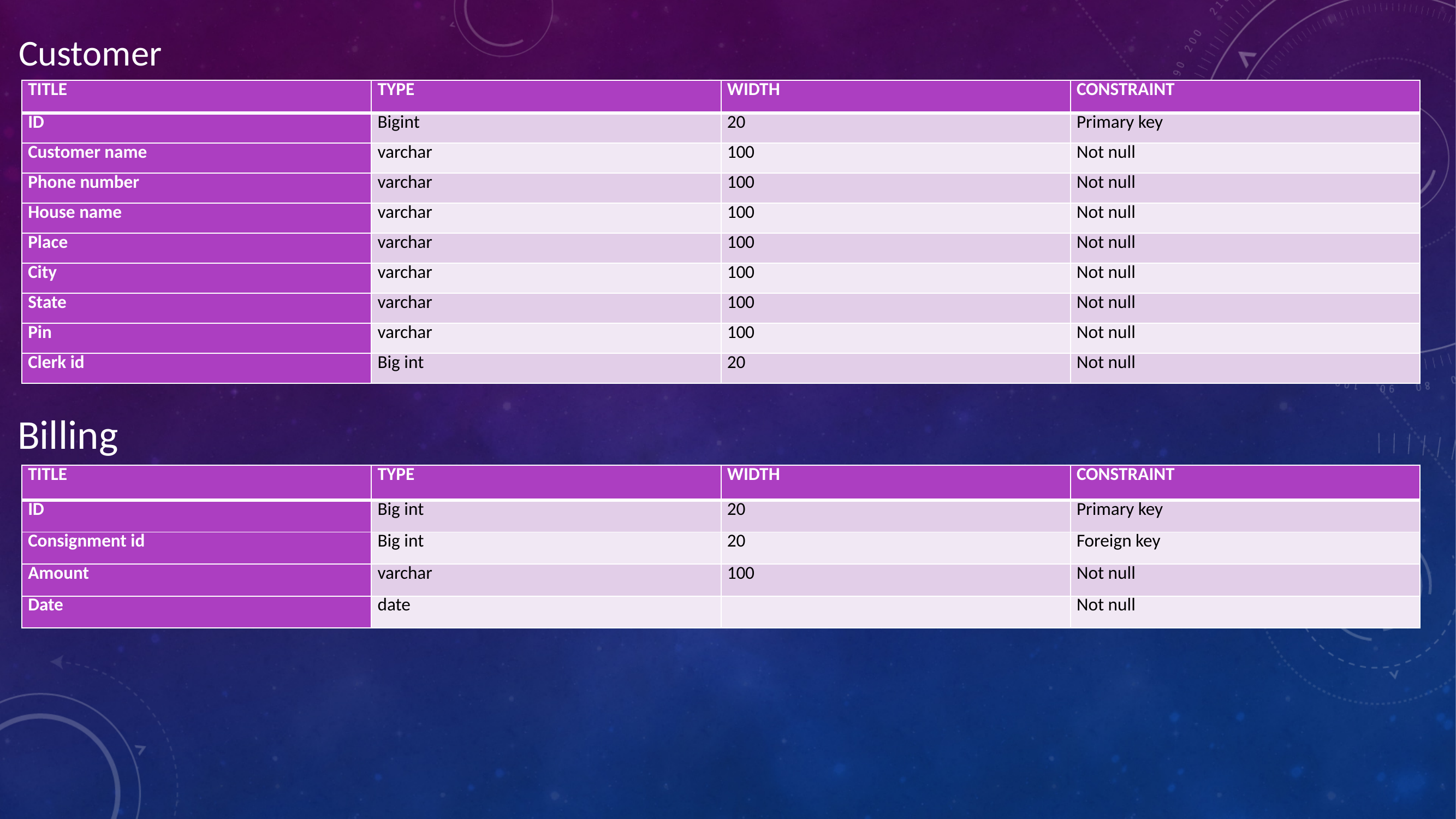

Customer
| TITLE | TYPE | WIDTH | CONSTRAINT |
| --- | --- | --- | --- |
| ID | Bigint | 20 | Primary key |
| Customer name | varchar | 100 | Not null |
| Phone number | varchar | 100 | Not null |
| House name | varchar | 100 | Not null |
| Place | varchar | 100 | Not null |
| City | varchar | 100 | Not null |
| State | varchar | 100 | Not null |
| Pin | varchar | 100 | Not null |
| Clerk id | Big int | 20 | Not null |
Billing
| TITLE | TYPE | WIDTH | CONSTRAINT |
| --- | --- | --- | --- |
| ID | Big int | 20 | Primary key |
| Consignment id | Big int | 20 | Foreign key |
| Amount | varchar | 100 | Not null |
| Date | date |  | Not null |